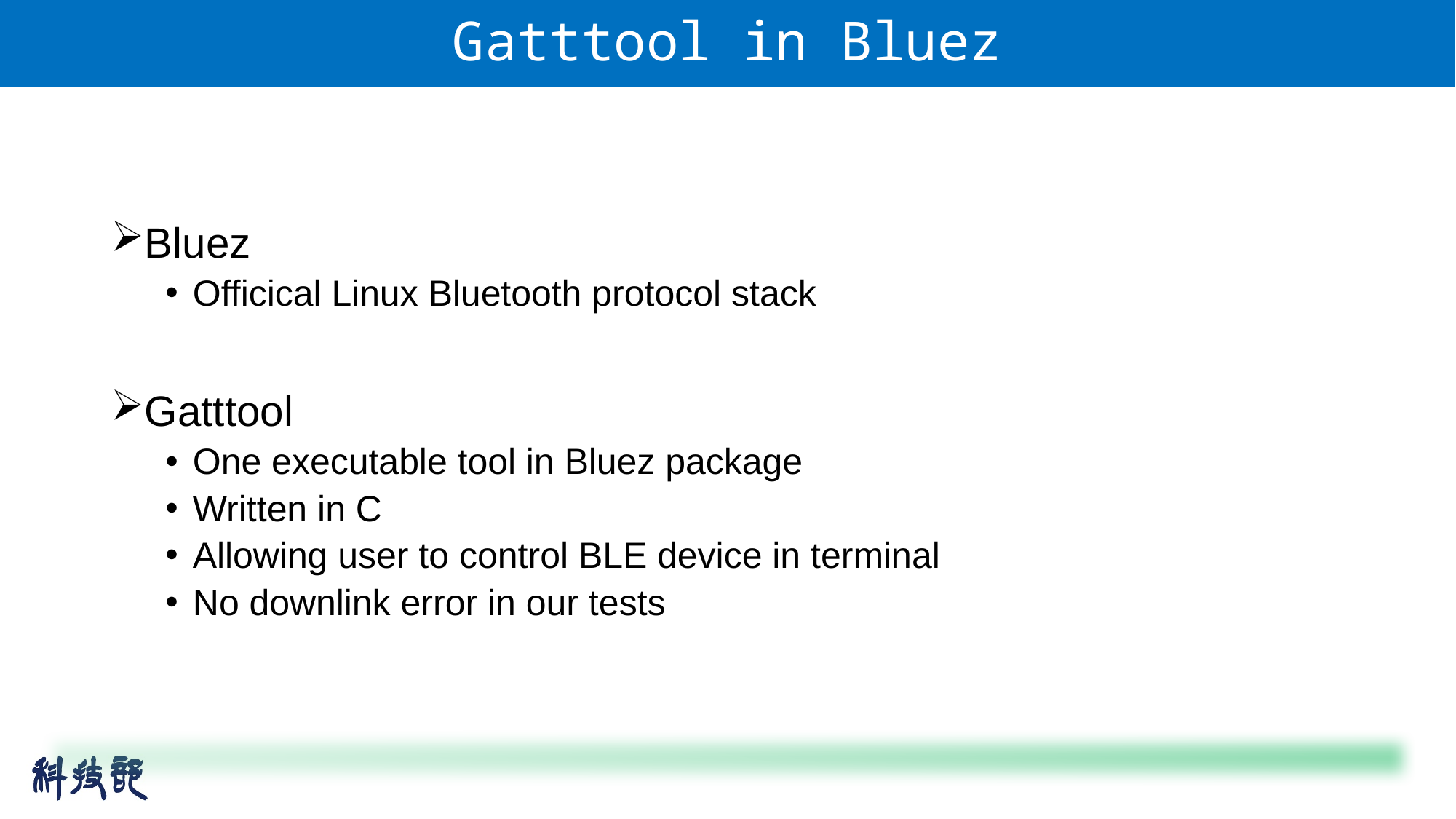

# Gatttool in Bluez
Bluez
Officical Linux Bluetooth protocol stack

Gatttool
One executable tool in Bluez package
Written in C
Allowing user to control BLE device in terminal
No downlink error in our tests